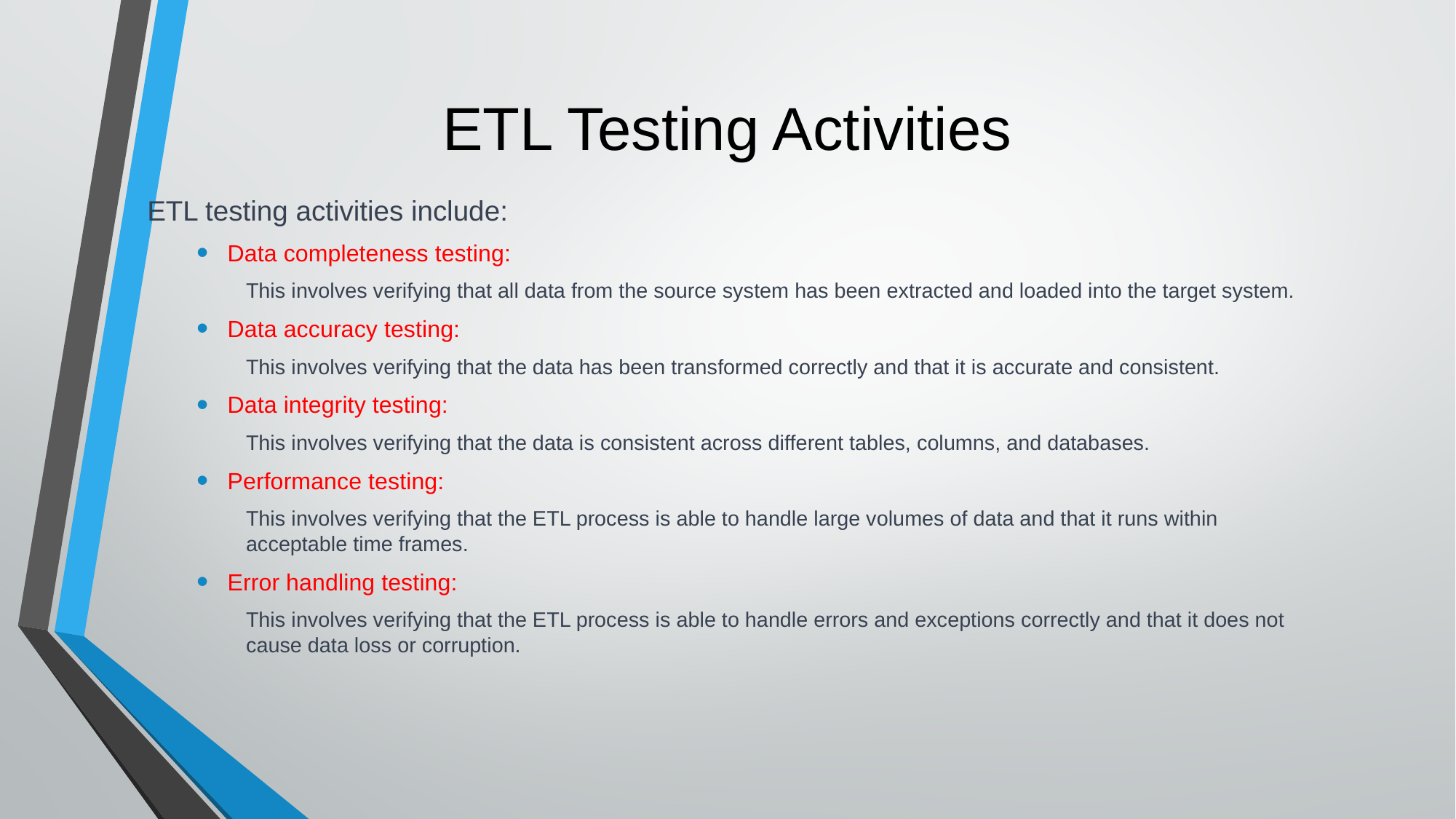

# ETL Testing Activities
ETL testing activities include:
Data completeness testing:
This involves verifying that all data from the source system has been extracted and loaded into the target system.
Data accuracy testing:
This involves verifying that the data has been transformed correctly and that it is accurate and consistent.
Data integrity testing:
This involves verifying that the data is consistent across different tables, columns, and databases.
Performance testing:
This involves verifying that the ETL process is able to handle large volumes of data and that it runs within acceptable time frames.
Error handling testing:
This involves verifying that the ETL process is able to handle errors and exceptions correctly and that it does not cause data loss or corruption.